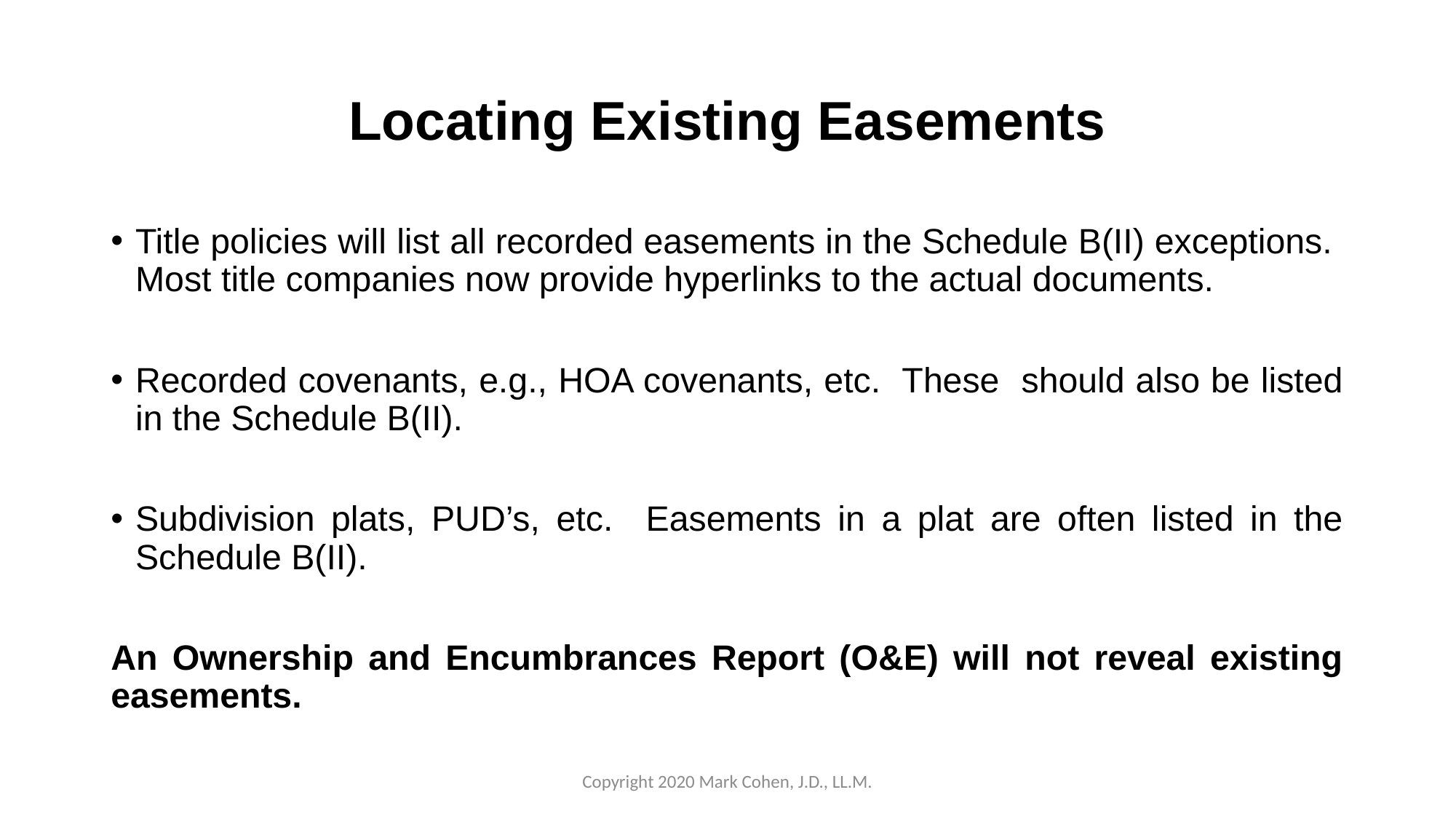

# Locating Existing Easements
Title policies will list all recorded easements in the Schedule B(II) exceptions.  Most title companies now provide hyperlinks to the actual documents.

Recorded covenants, e.g., HOA covenants, etc.  These  should also be listed in the Schedule B(II).

Subdivision plats, PUD’s, etc.  Easements in a plat are often listed in the Schedule B(II).

An Ownership and Encumbrances Report (O&E) will not reveal existing easements.
Copyright 2020 Mark Cohen, J.D., LL.M.